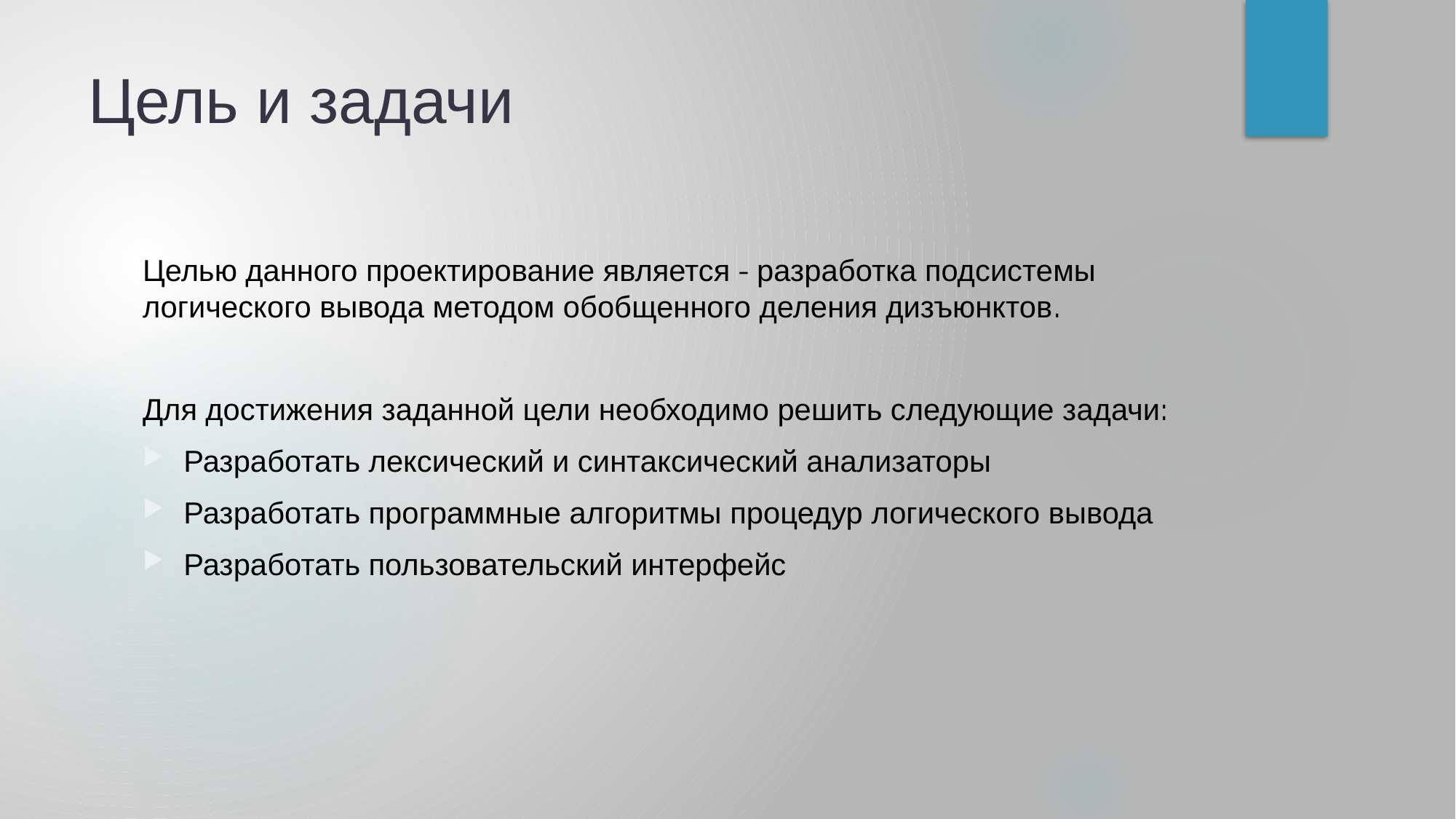

# Цель и задачи
Целью данного проектирование является - разработка подсистемы логического вывода методом обобщенного деления дизъюнктов.

Для достижения заданной цели необходимо решить следующие задачи:
Разработать лексический и синтаксический анализаторы
Разработать программные алгоритмы процедур логического вывода
Разработать пользовательский интерфейс